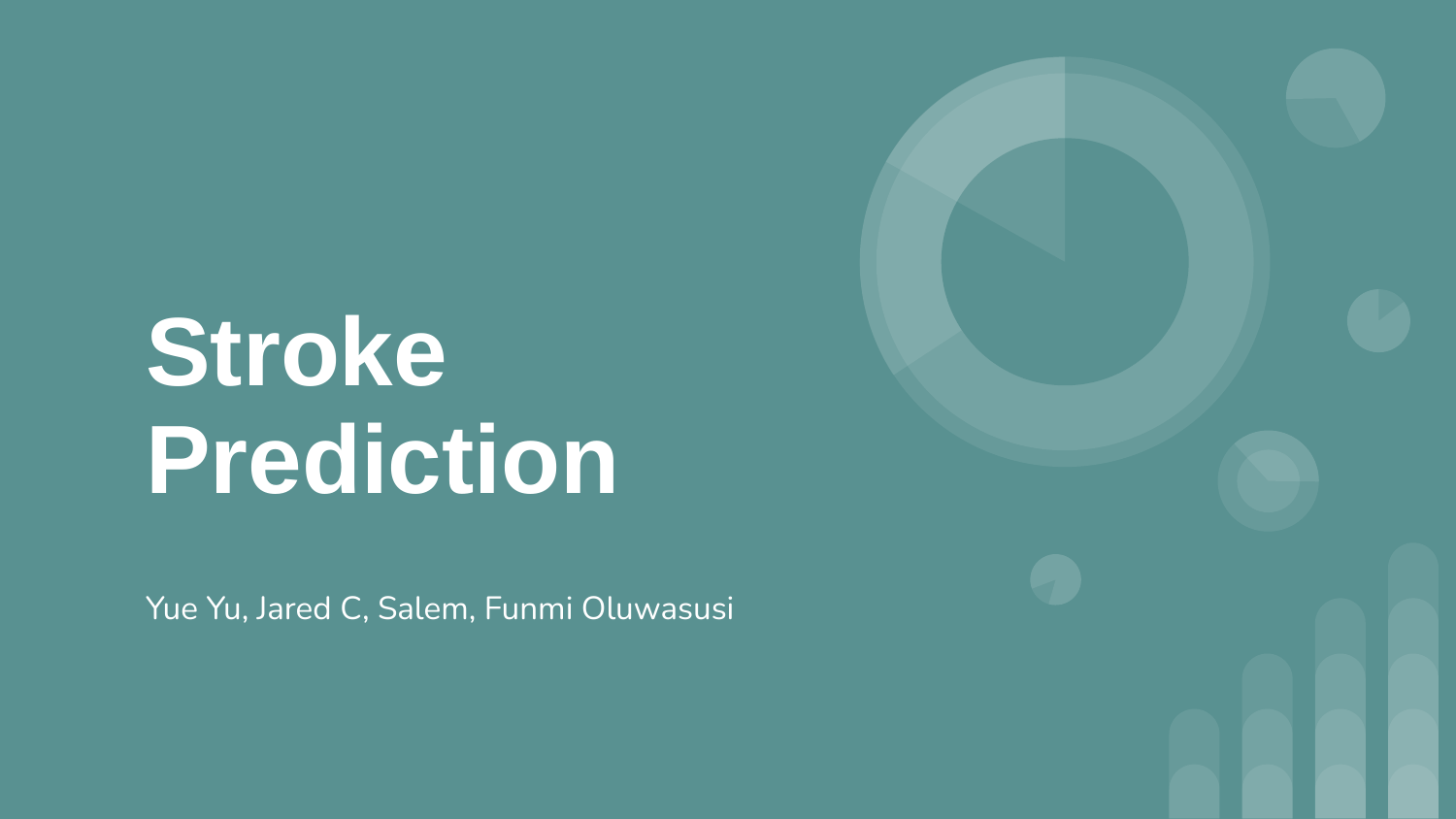

# Stroke Prediction
Yue Yu, Jared C, Salem, Funmi Oluwasusi